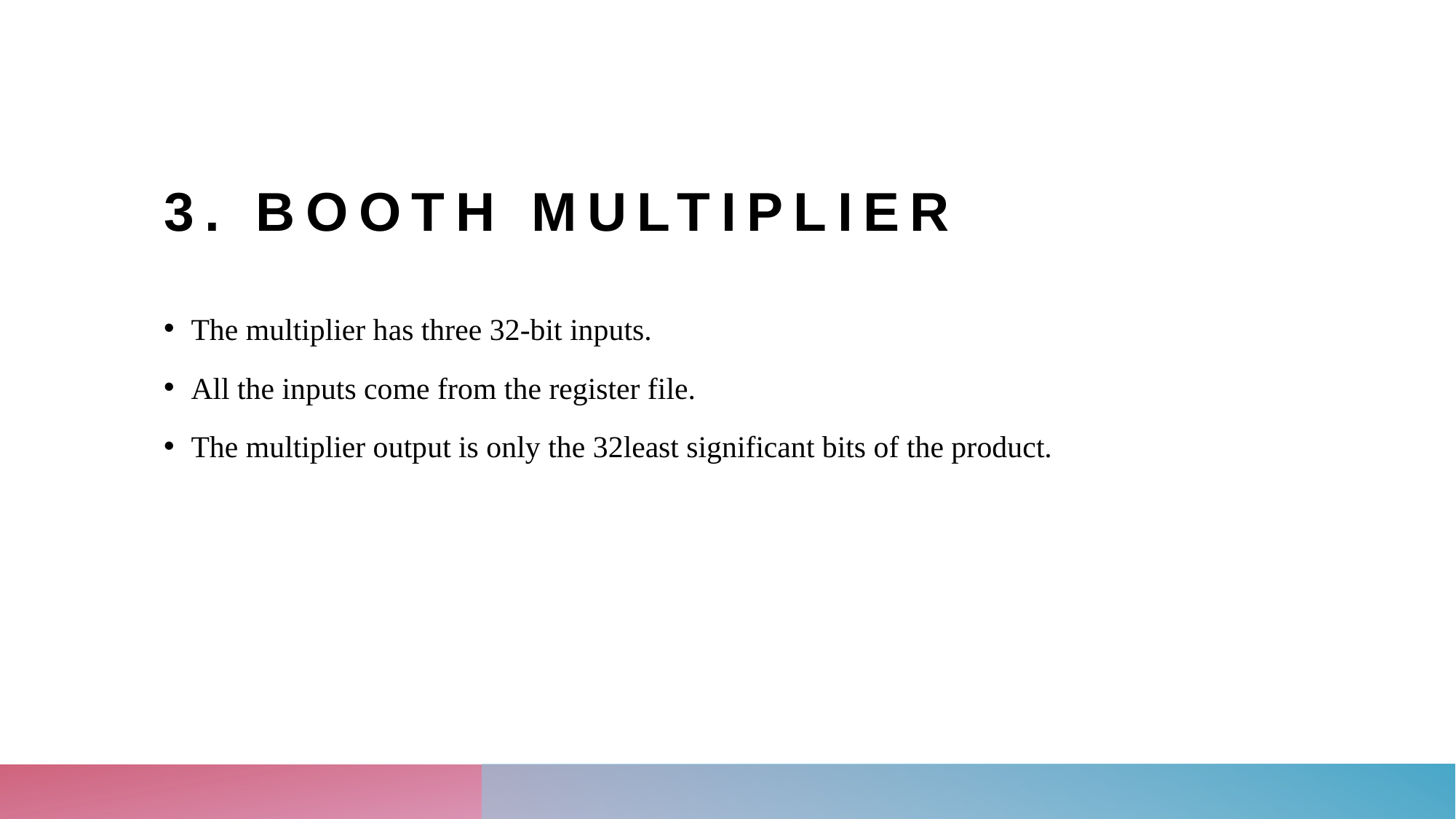

# 3. BOOTH MULTIPLIER
The multiplier has three 32-bit inputs.
All the inputs come from the register file.
The multiplier output is only the 32least significant bits of the product.